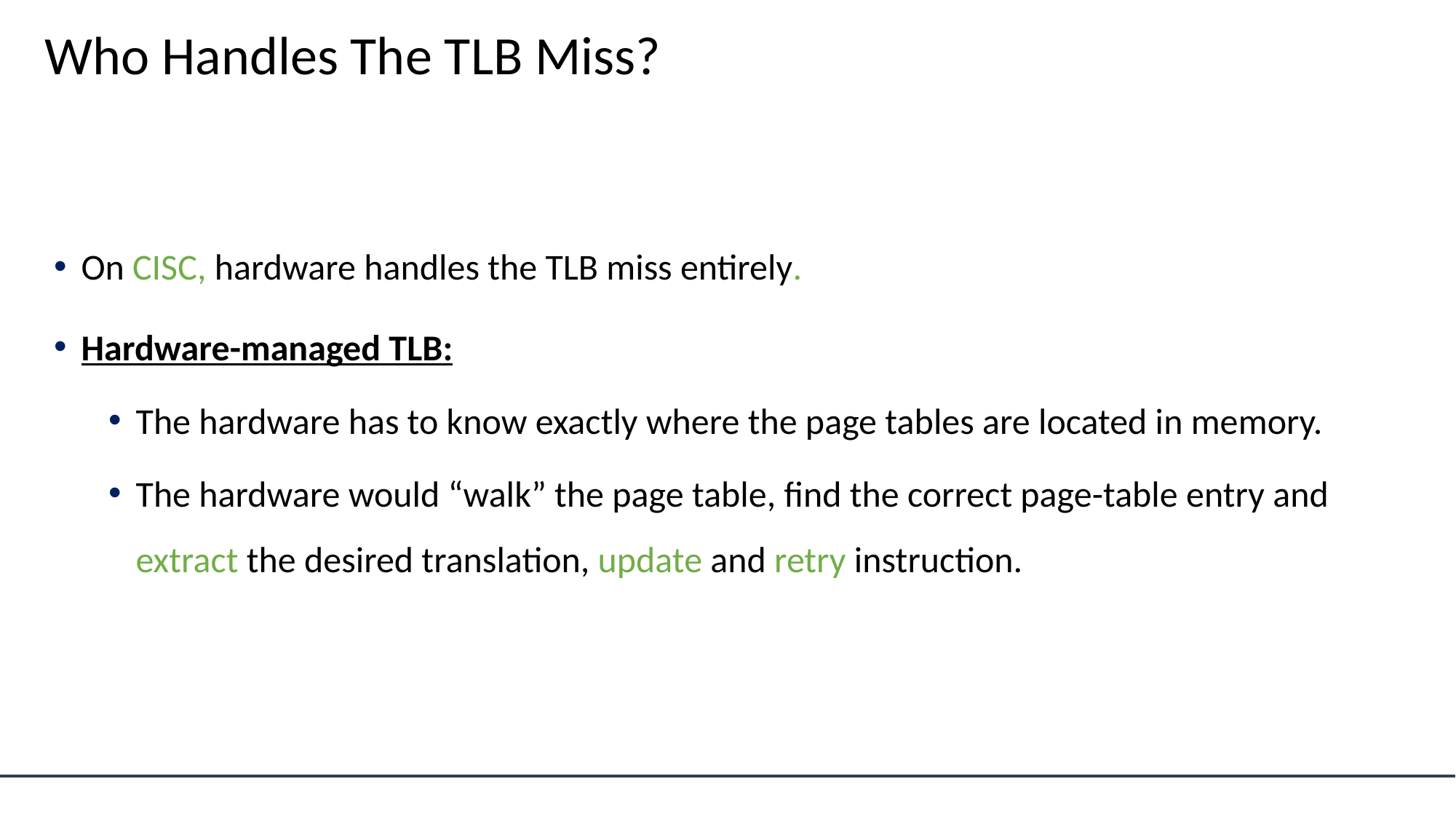

Who Handles The TLB Miss?
On CISC, hardware handles the TLB miss entirely.
Hardware-managed TLB:
The hardware has to know exactly where the page tables are located in memory.
The hardware would “walk” the page table, find the correct page-table entry and extract the desired translation, update and retry instruction.